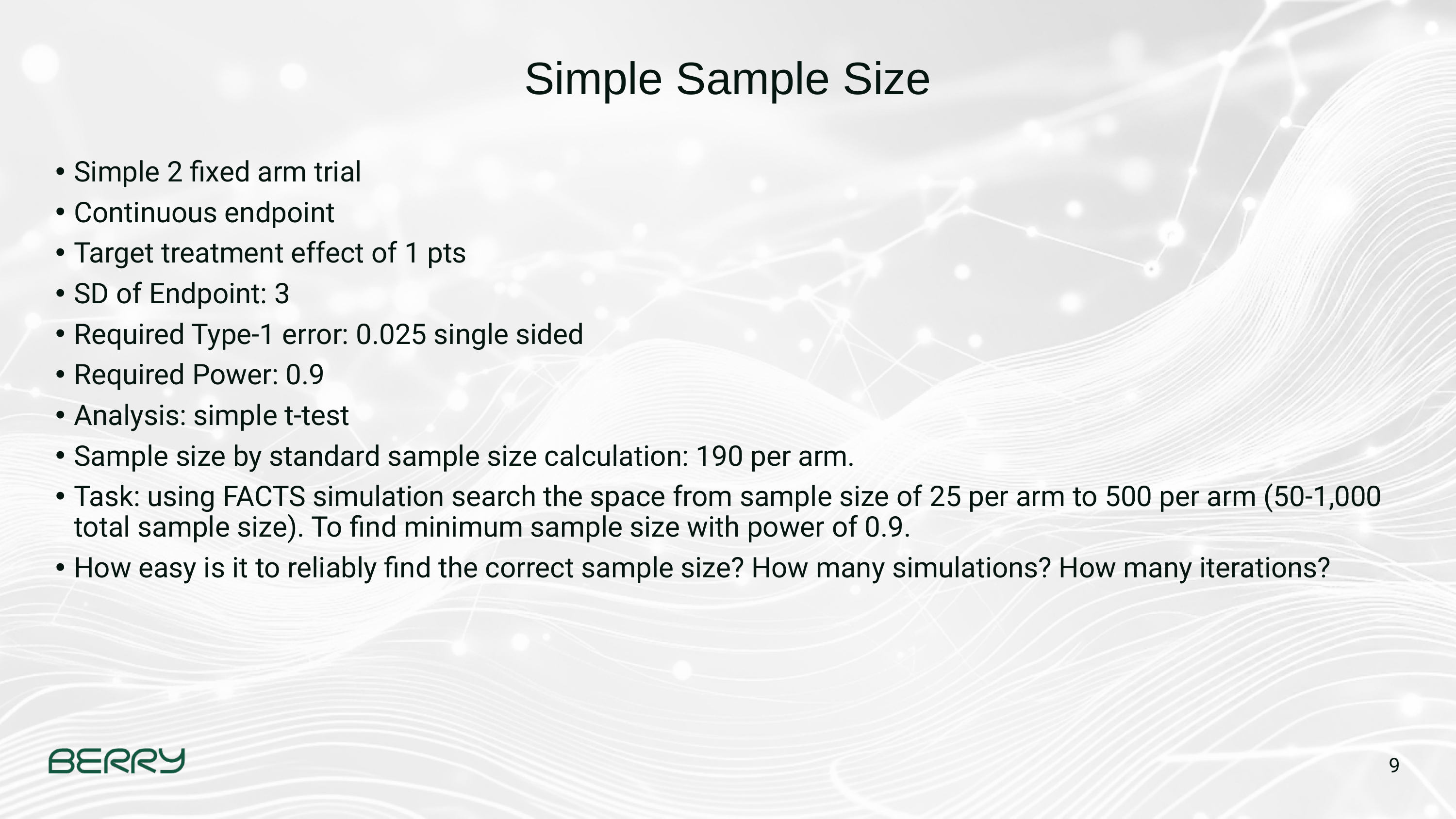

# Simple Sample Size
Simple 2 fixed arm trial
Continuous endpoint
Target treatment effect of 1 pts
SD of Endpoint: 3
Required Type-1 error: 0.025 single sided
Required Power: 0.9
Analysis: simple t-test
Sample size by standard sample size calculation: 190 per arm.
Task: using FACTS simulation search the space from sample size of 25 per arm to 500 per arm (50-1,000 total sample size). To find minimum sample size with power of 0.9.
How easy is it to reliably find the correct sample size? How many simulations? How many iterations?